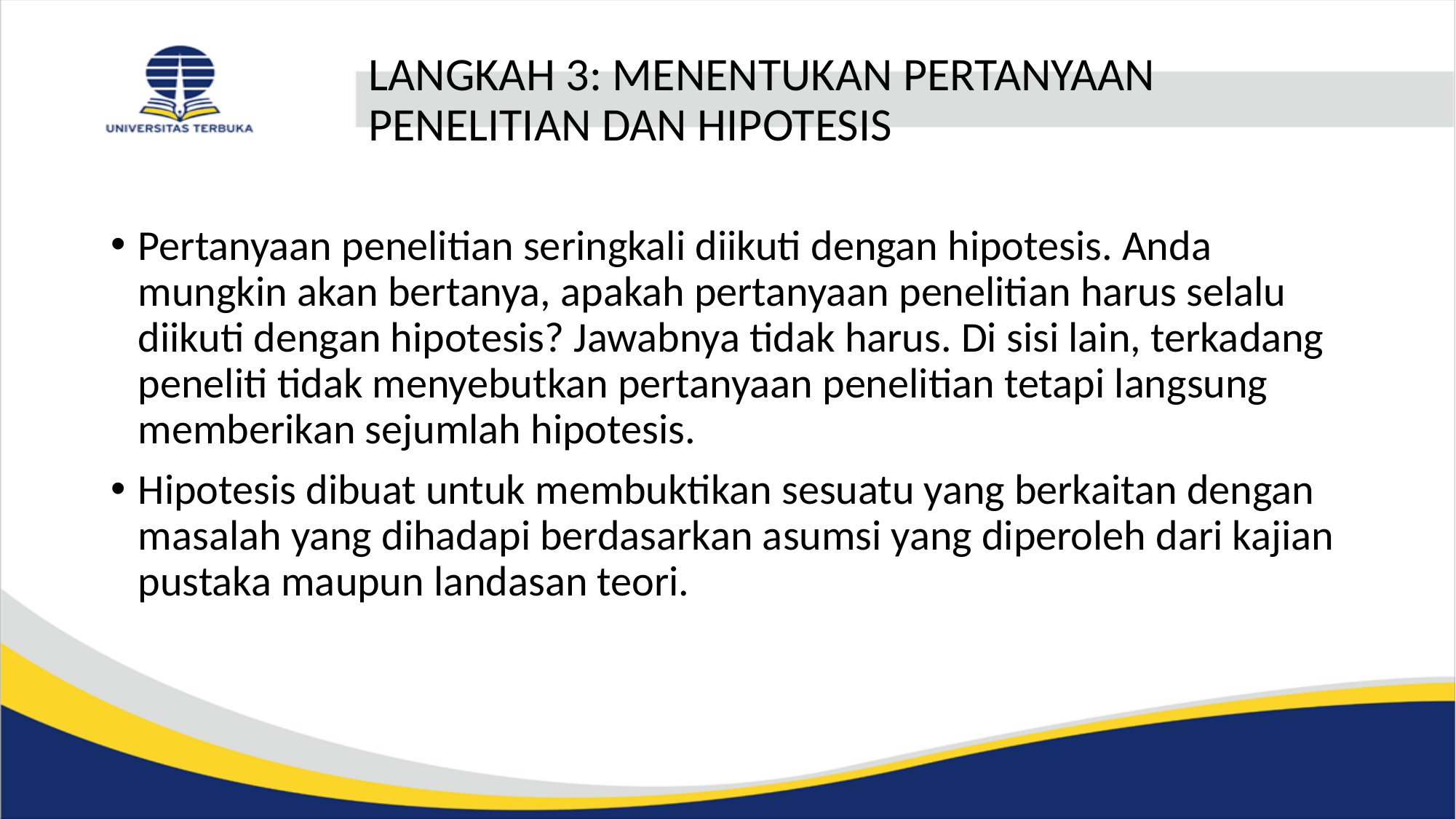

# LANGKAH 3: MENENTUKAN PERTANYAAN PENELITIAN DAN HIPOTESIS

Pertanyaan penelitian seringkali diikuti dengan hipotesis. Anda mungkin akan bertanya, apakah pertanyaan penelitian harus selalu diikuti dengan hipotesis? Jawabnya tidak harus. Di sisi lain, terkadang peneliti tidak menyebutkan pertanyaan penelitian tetapi langsung memberikan sejumlah hipotesis.
Hipotesis dibuat untuk membuktikan sesuatu yang berkaitan dengan masalah yang dihadapi berdasarkan asumsi yang diperoleh dari kajian pustaka maupun landasan teori.